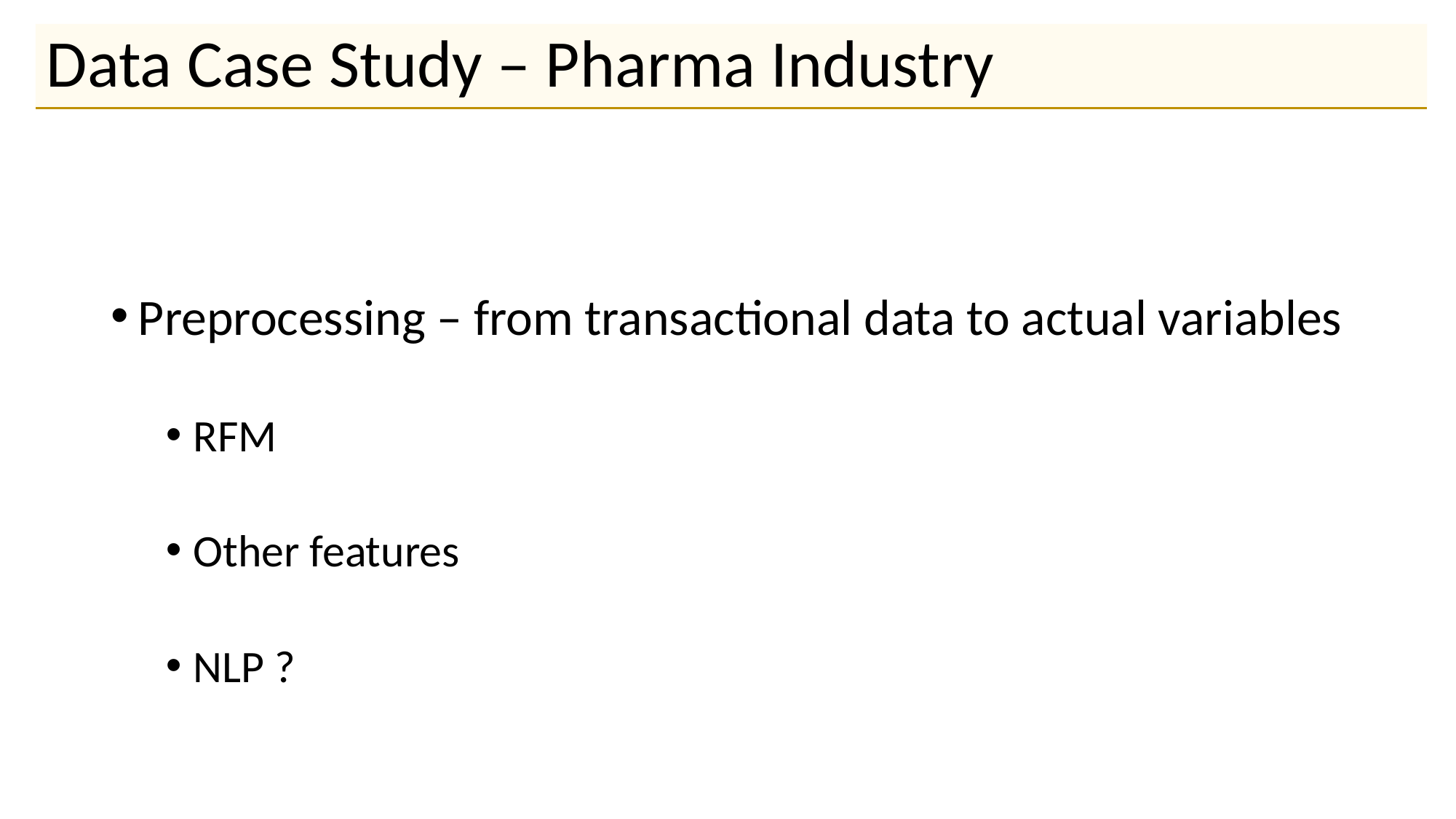

# Data Case Study – Pharma Industry
Preprocessing – from transactional data to actual variables
RFM
Other features
NLP ?